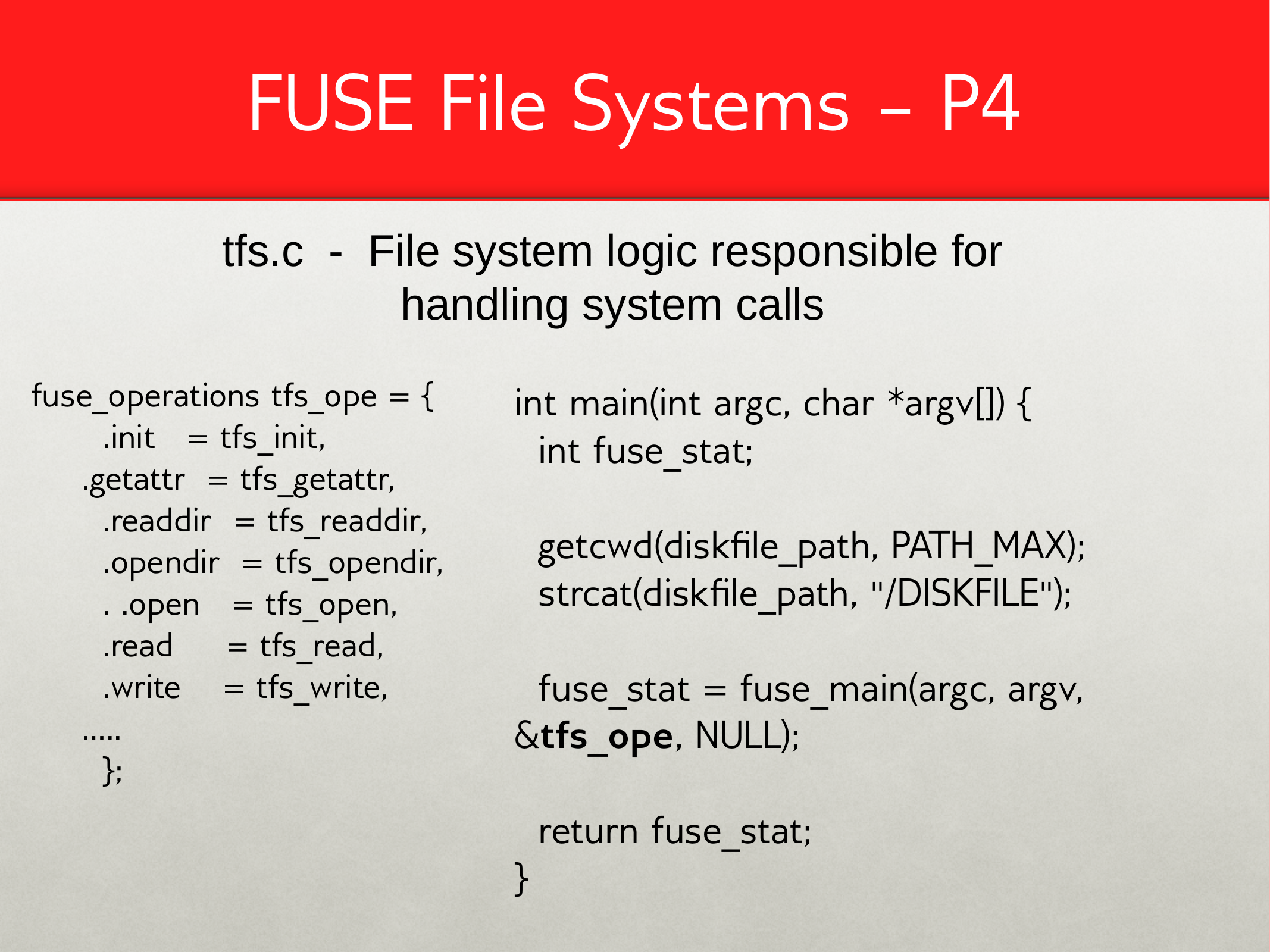

# FUSE File Systems – P4
tfs.c  -  File system logic responsible for handling system calls
fuse_operations tfs_ope = {
  .init   = tfs_init,
.getattr  = tfs_getattr,
  .readdir  = tfs_readdir,
  .opendir  = tfs_opendir,
  . .open   = tfs_open,
  .read     = tfs_read,
  .write    = tfs_write,
…..
  };

int main(int argc, char *argv[]) {
  int fuse_stat;

  getcwd(diskfile_path, PATH_MAX);
  strcat(diskfile_path, "/DISKFILE");

  fuse_stat = fuse_main(argc, argv, &tfs_ope, NULL);

  return fuse_stat;
}